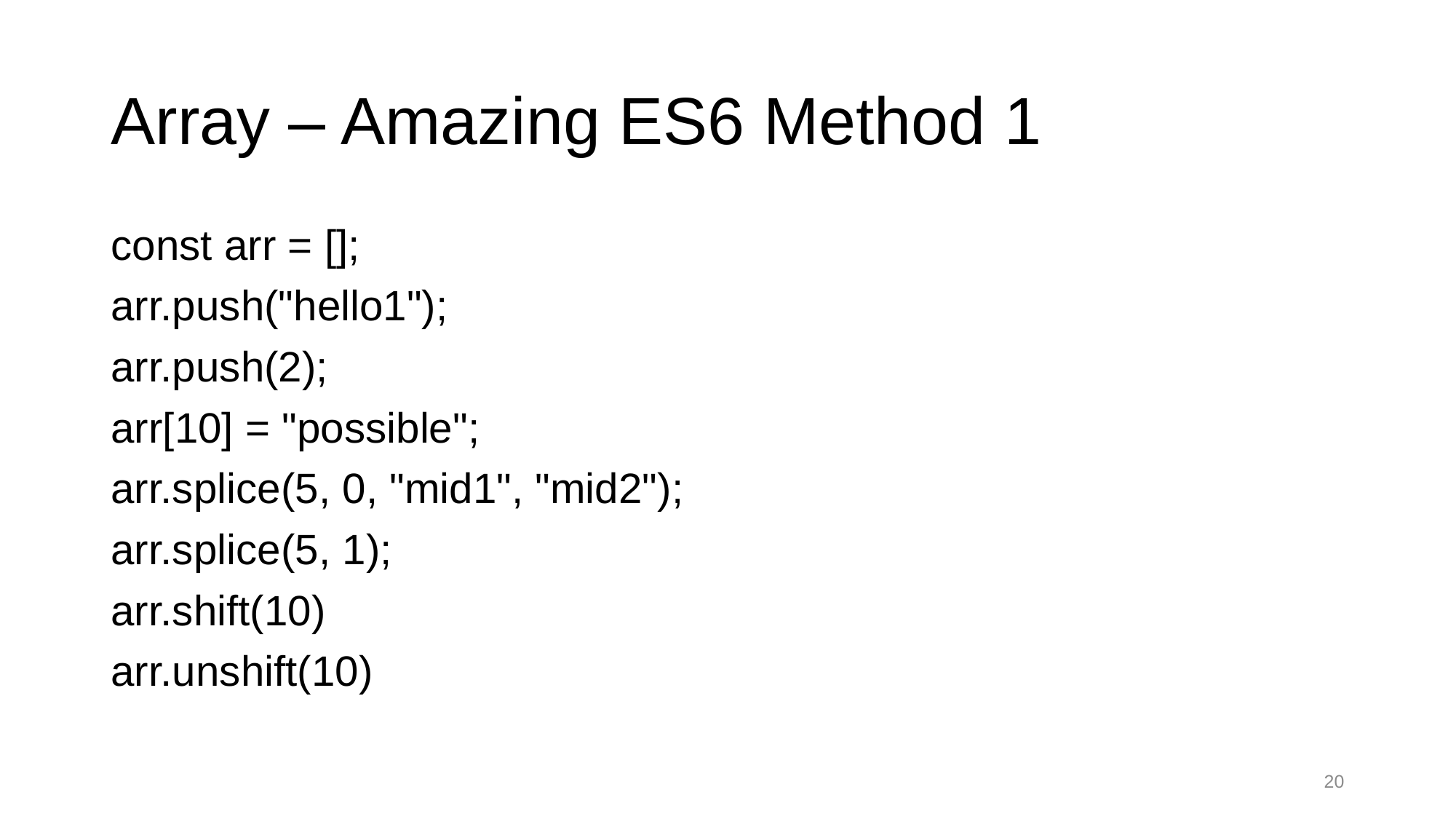

# Array – Amazing ES6 Method 1
const arr = [];
arr.push("hello1");
arr.push(2);
arr[10] = "possible";
arr.splice(5, 0, "mid1", "mid2");
arr.splice(5, 1);
arr.shift(10)
arr.unshift(10)
20